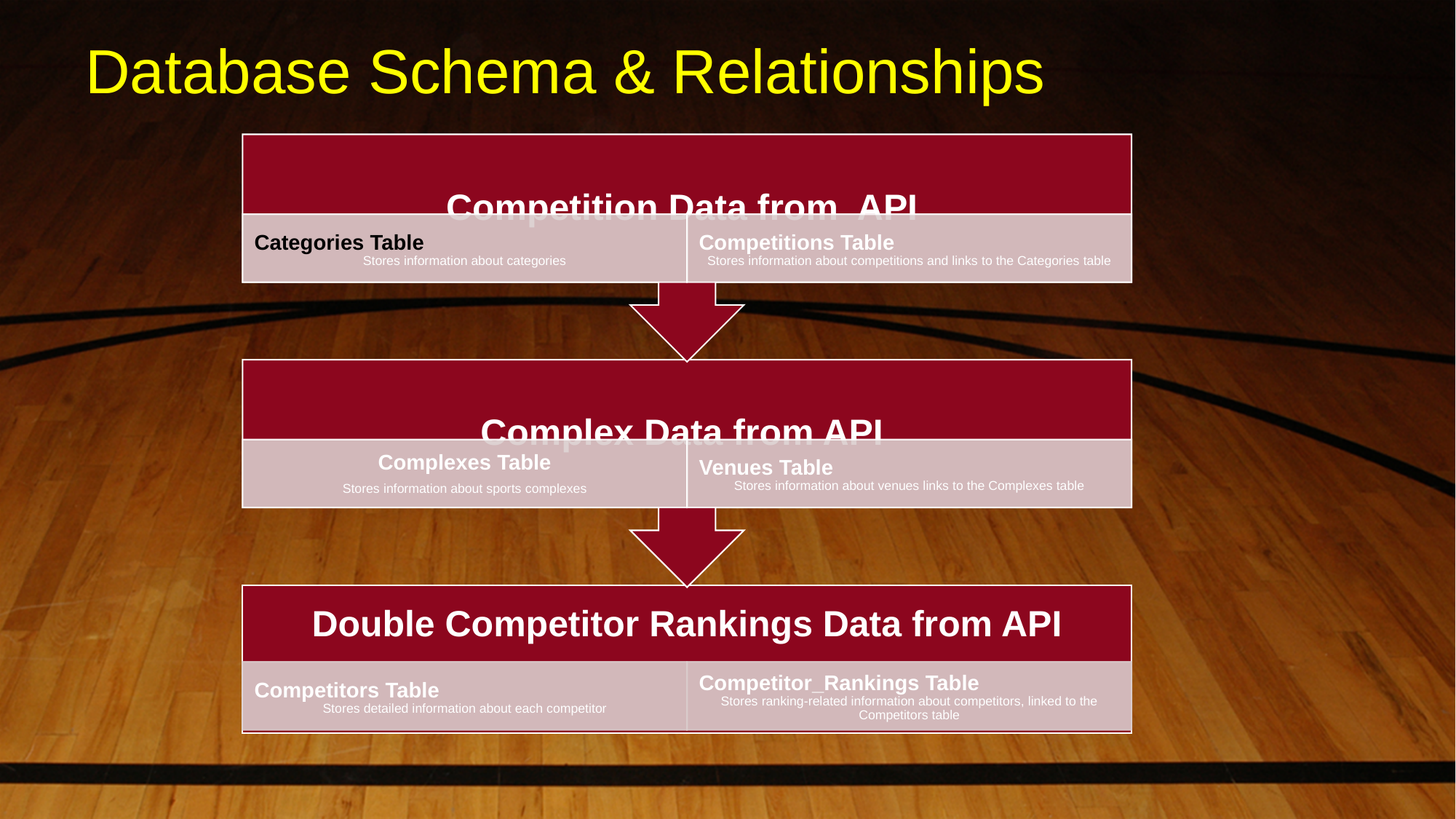

# Database Schema & Relationships

Double Competitor Rankings Data from API
Competitors Table
Stores detailed information about each competitor
Competitor_Rankings Table
Stores ranking-related information about competitors, linked to the Competitors table
Complex Data from API
Complexes Table
Stores information about sports complexes
Venues Table
Stores information about venues links to the Complexes table
Competition Data from  API
Categories Table
Stores information about categories
Competitions Table
Stores information about competitions and links to the Categories table